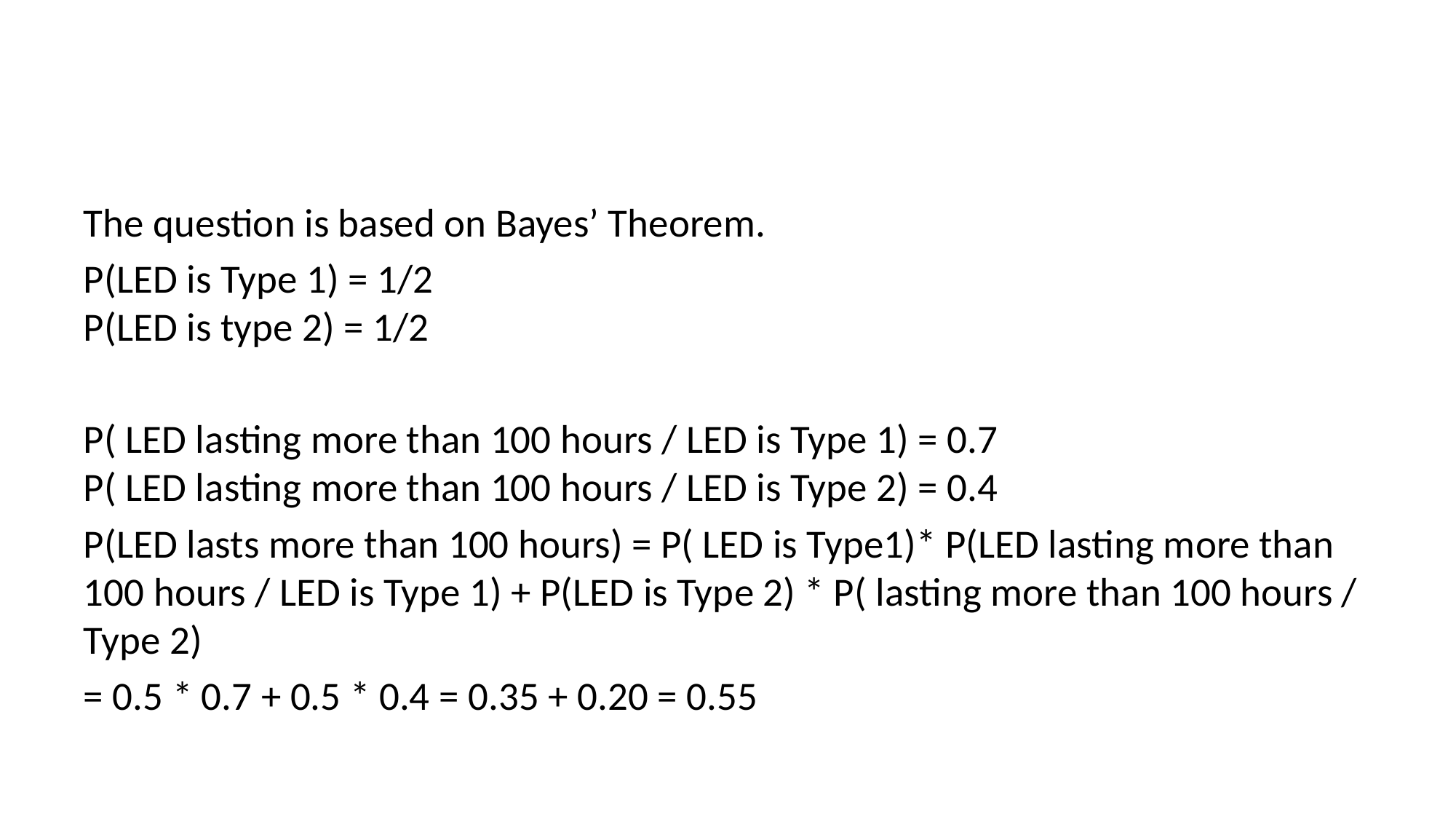

The question is based on Bayes’ Theorem.
P(LED is Type 1) = 1/2
P(LED is type 2) = 1/2

P( LED lasting more than 100 hours / LED is Type 1) = 0.7
P( LED lasting more than 100 hours / LED is Type 2) = 0.4
P(LED lasts more than 100 hours) = P( LED is Type1)* P(LED lasting more than 100 hours / LED is Type 1) + P(LED is Type 2) * P( lasting more than 100 hours / Type 2)
= 0.5 * 0.7 + 0.5 * 0.4 = 0.35 + 0.20 = 0.55